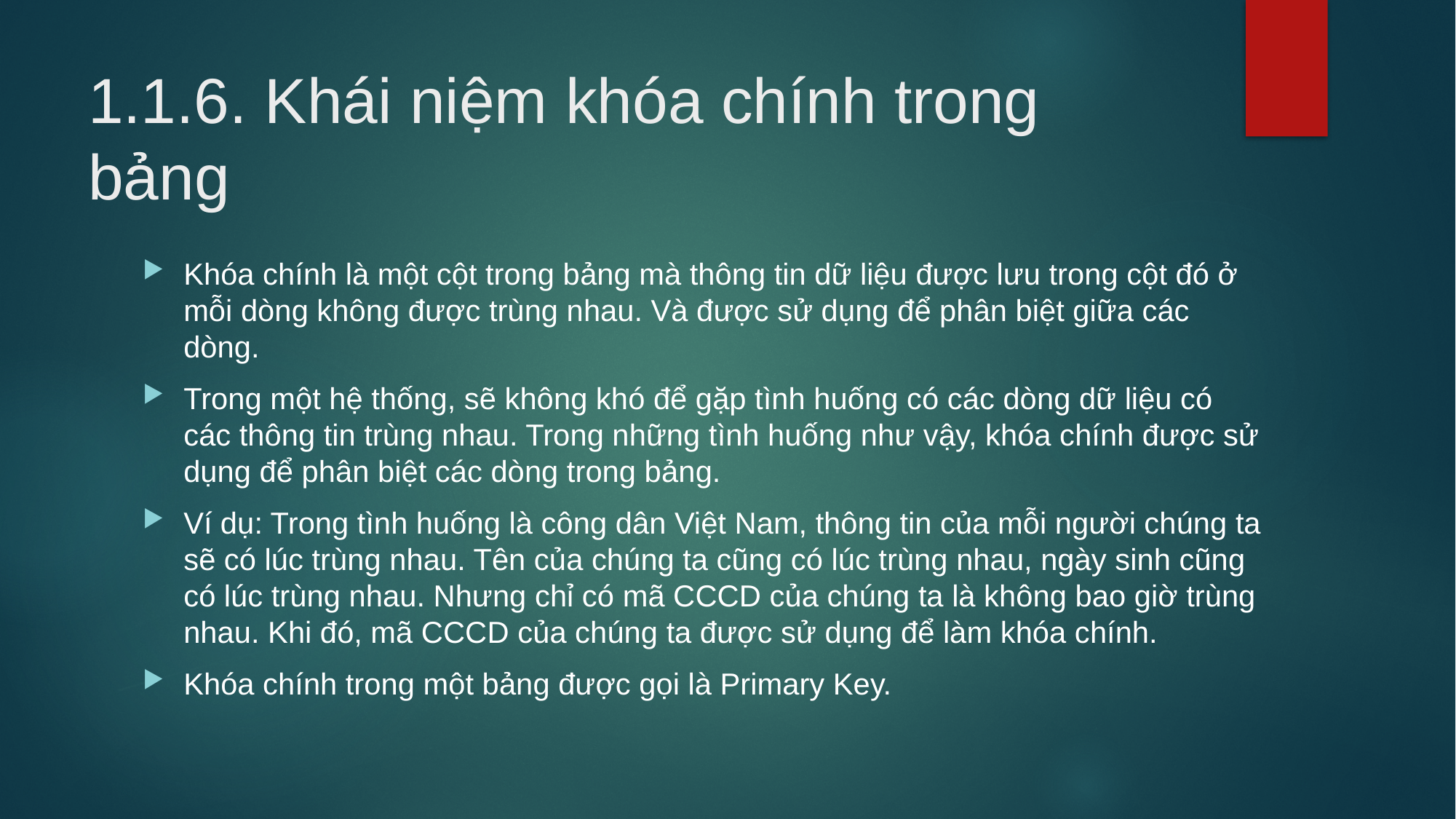

# 1.1.6. Khái niệm khóa chính trong bảng
Khóa chính là một cột trong bảng mà thông tin dữ liệu được lưu trong cột đó ở mỗi dòng không được trùng nhau. Và được sử dụng để phân biệt giữa các dòng.
Trong một hệ thống, sẽ không khó để gặp tình huống có các dòng dữ liệu có các thông tin trùng nhau. Trong những tình huống như vậy, khóa chính được sử dụng để phân biệt các dòng trong bảng.
Ví dụ: Trong tình huống là công dân Việt Nam, thông tin của mỗi người chúng ta sẽ có lúc trùng nhau. Tên của chúng ta cũng có lúc trùng nhau, ngày sinh cũng có lúc trùng nhau. Nhưng chỉ có mã CCCD của chúng ta là không bao giờ trùng nhau. Khi đó, mã CCCD của chúng ta được sử dụng để làm khóa chính.
Khóa chính trong một bảng được gọi là Primary Key.